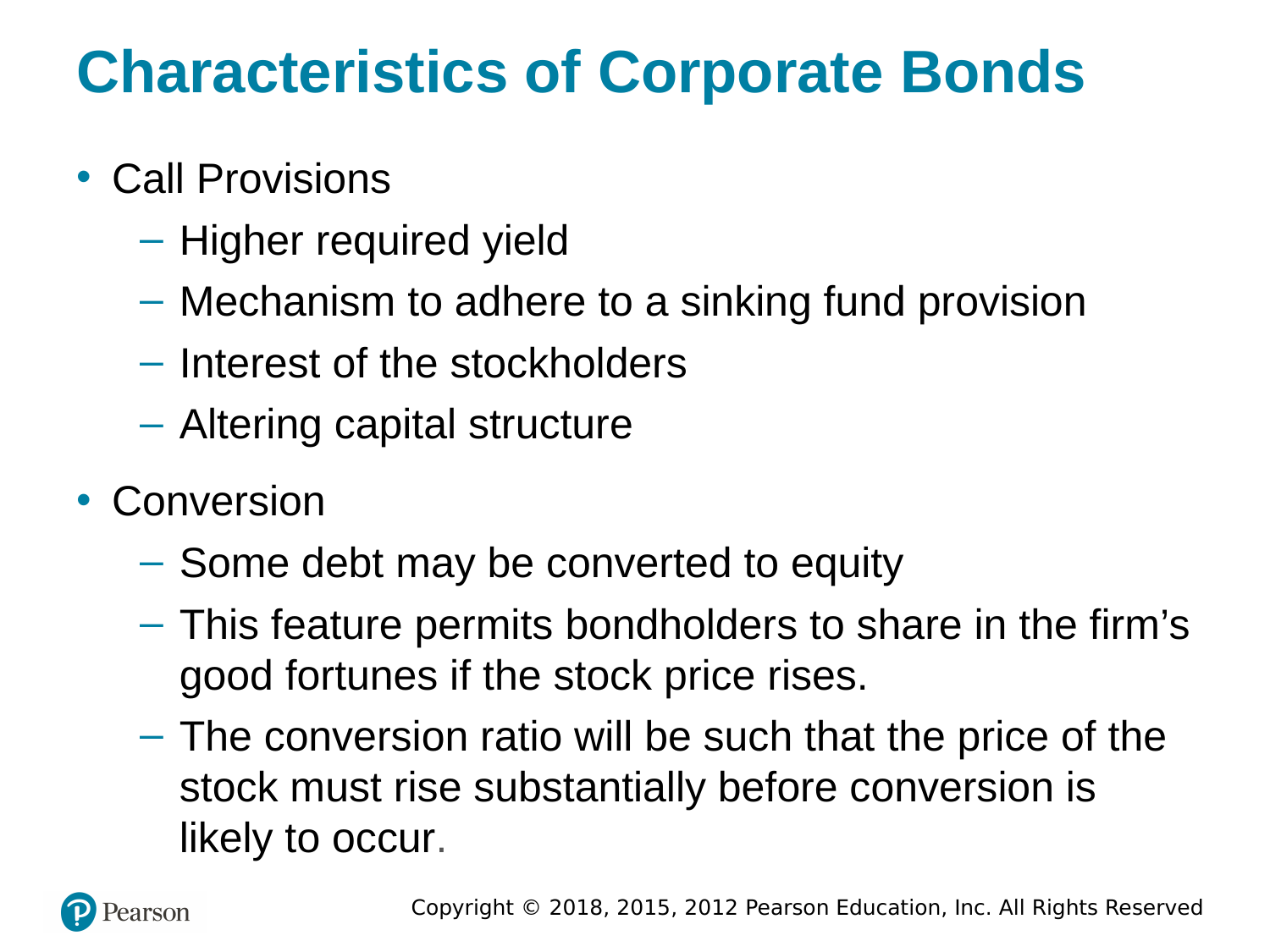

# Characteristics of Corporate Bonds
Call Provisions
Higher required yield
Mechanism to adhere to a sinking fund provision
Interest of the stockholders
Altering capital structure
Conversion
Some debt may be converted to equity
This feature permits bondholders to share in the firm’s good fortunes if the stock price rises.
The conversion ratio will be such that the price of the stock must rise substantially before conversion is likely to occur.